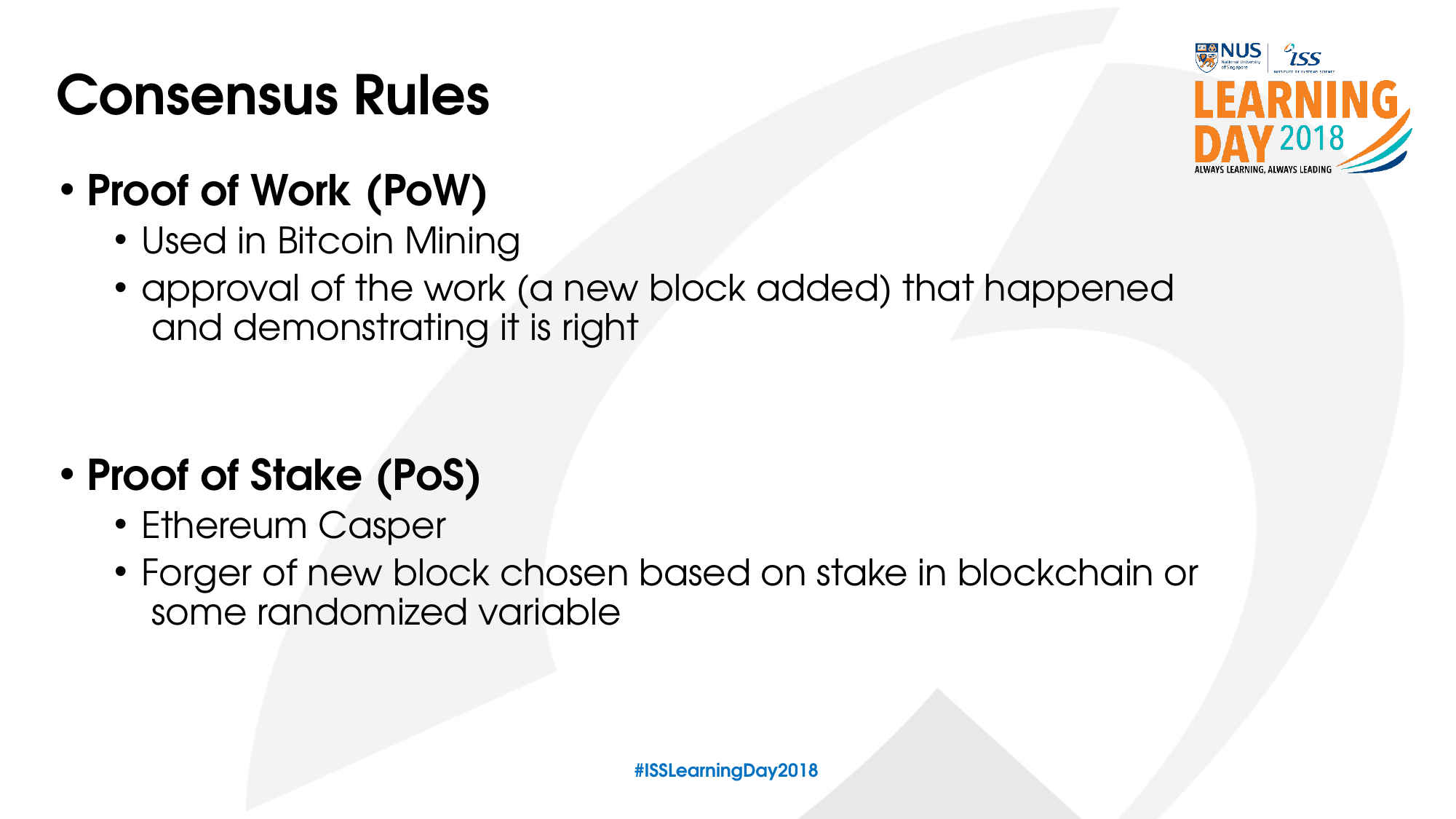

# Consensus Rules
Proof of Work (PoW)
Used in Bitcoin Mining
approval of the work (a new block added) that happened  and demonstrating it is right

Proof of Stake (PoS)
Ethereum Casper
Forger of new block chosen based on stake in blockchain or  some randomized variable
#ISSLearningDay2018